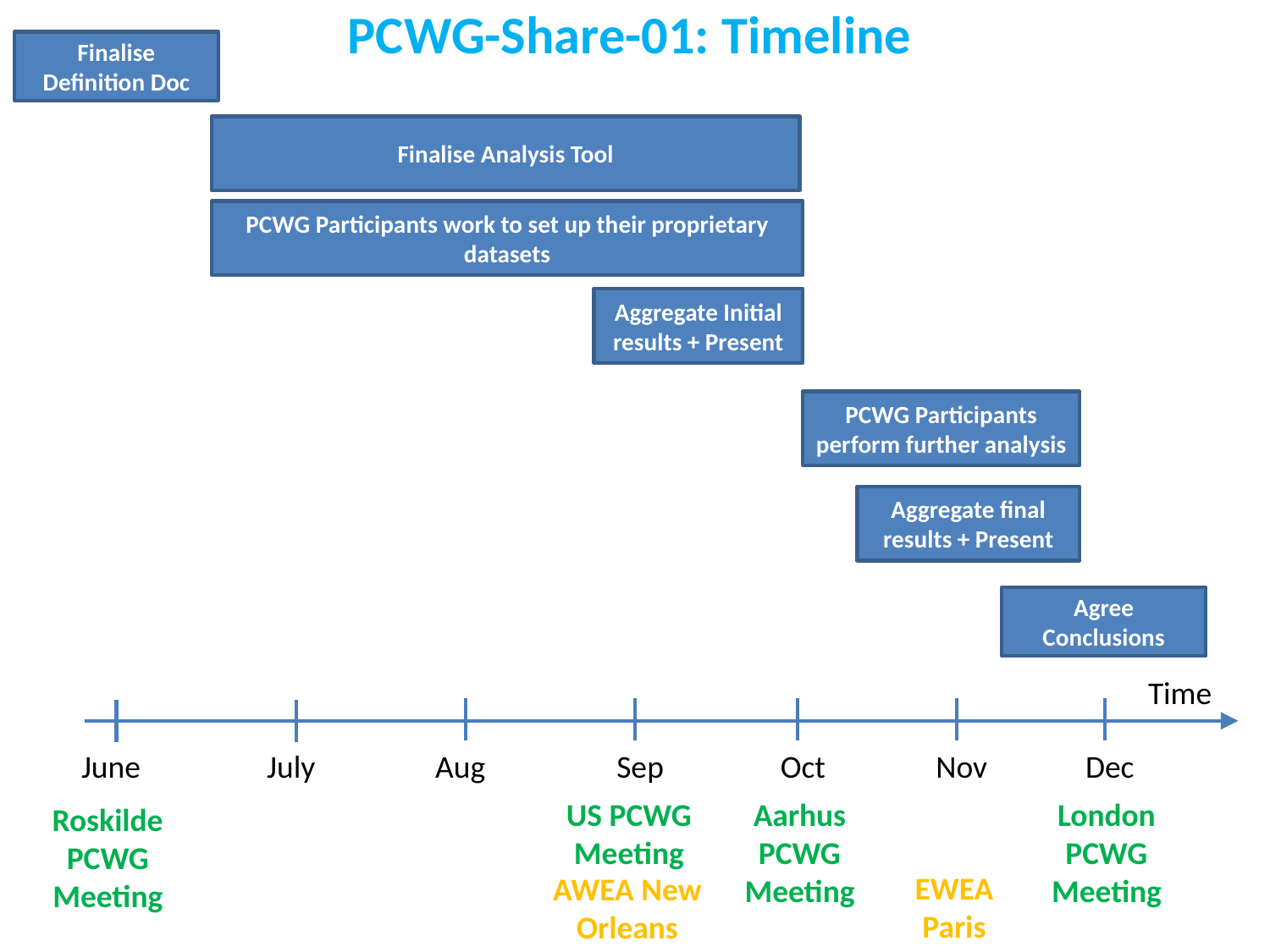

PCWG-Share-01: Timeline
Finalise Definition Doc
Finalise Analysis Tool
PCWG Participants work to set up their proprietary datasets
Aggregate Initial results + Present
PCWG Participants perform further analysis
Aggregate final results + Present
Agree Conclusions
Time
June
July
Aug
Sep
Oct
Nov
Dec
US PCWG Meeting
Aarhus
PCWG Meeting
London
PCWG Meeting
Roskilde
PCWG Meeting
EWEA Paris
AWEA New Orleans